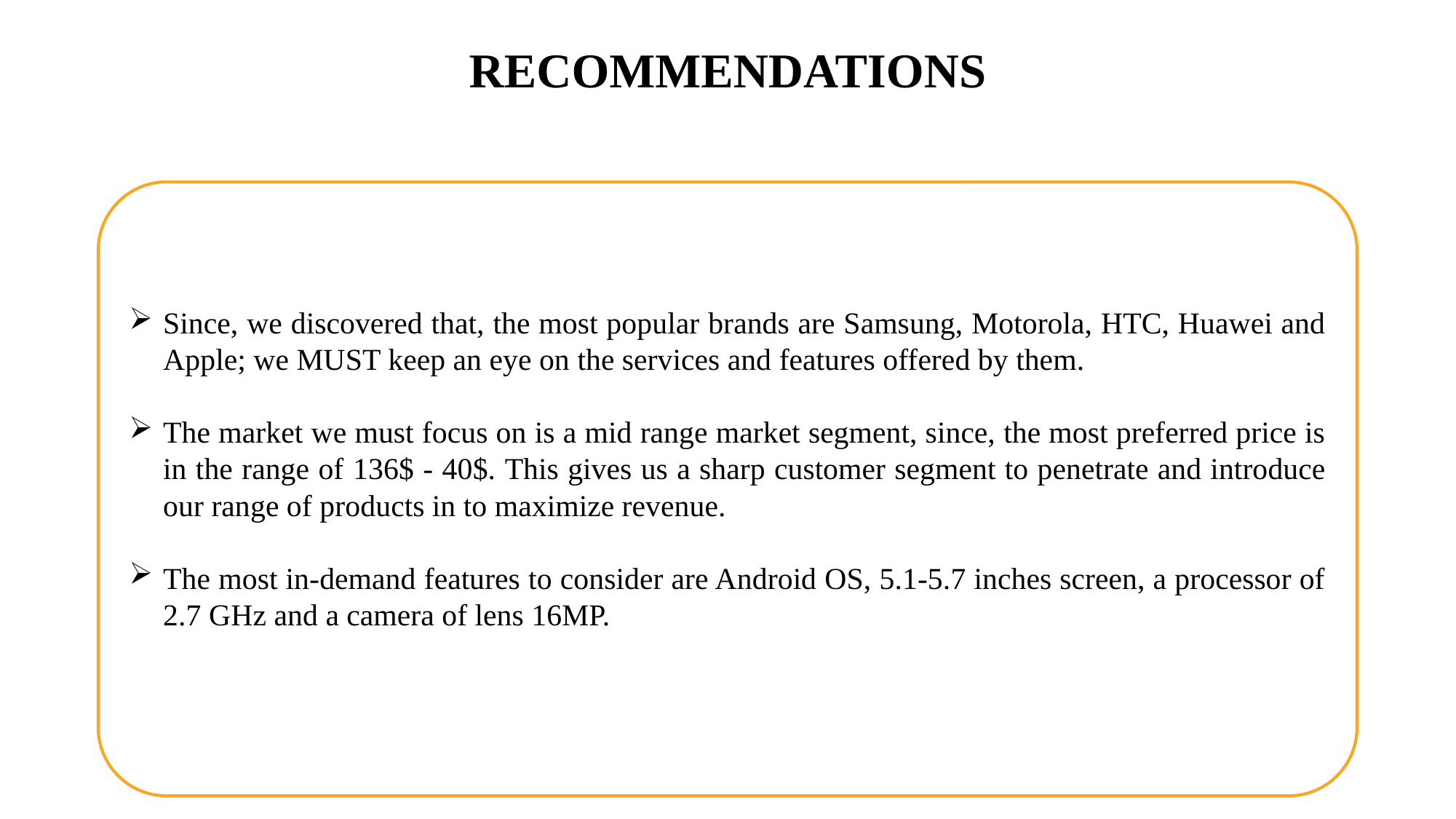

RECOMMENDATIONS
Since, we discovered that, the most popular brands are Samsung, Motorola, HTC, Huawei and Apple; we MUST keep an eye on the services and features offered by them.

The market we must focus on is a mid range market segment, since, the most preferred price is in the range of 136$ - 40$. This gives us a sharp customer segment to penetrate and introduce our range of products in to maximize revenue.

The most in-demand features to consider are Android OS, 5.1-5.7 inches screen, a processor of 2.7 GHz and a camera of lens 16MP.